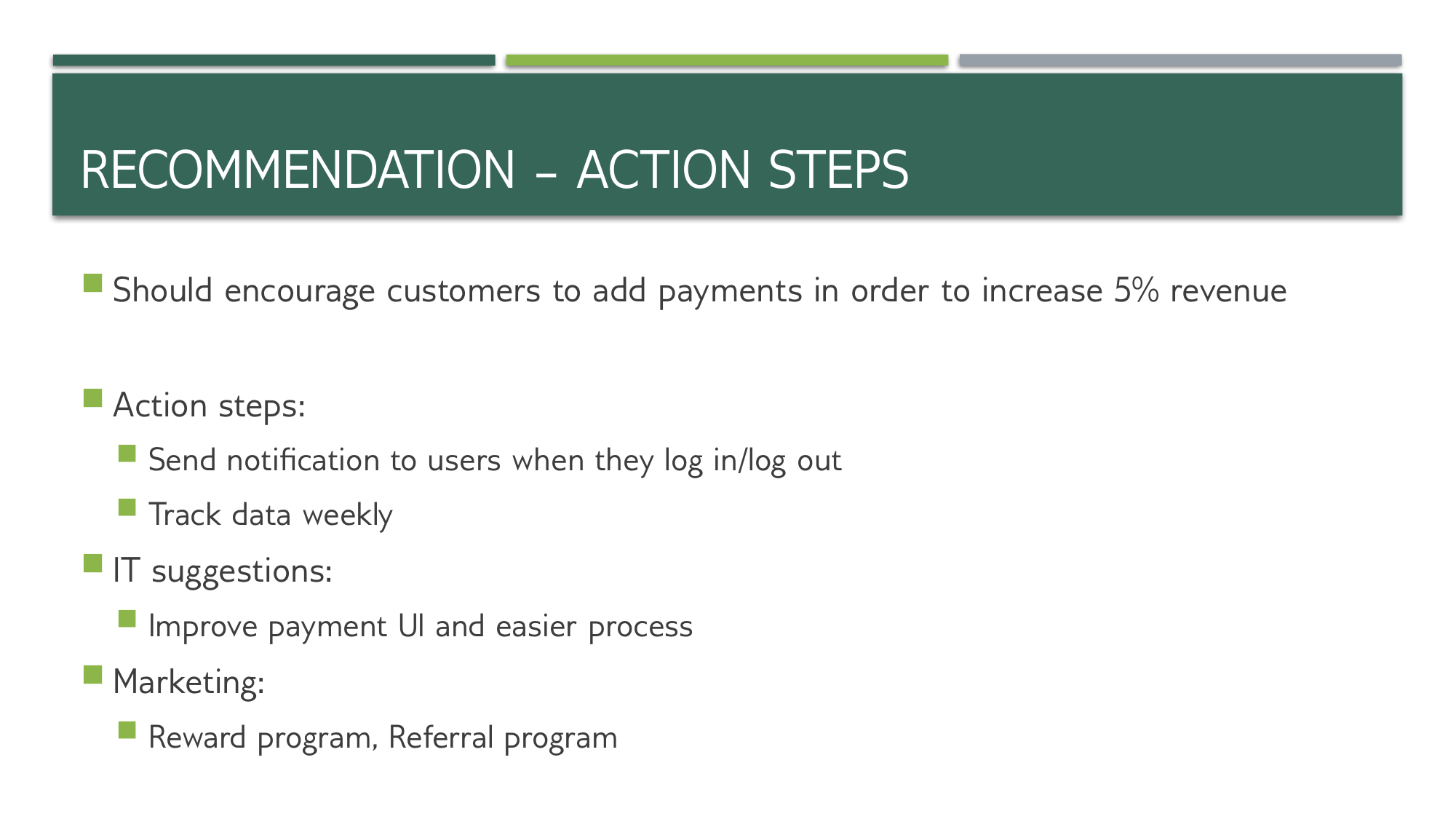

# Recommendation – Action Steps
Should encourage customers to add payments in order to increase 5% revenue

Action steps:
Send notification to users when they log in/log out
Track data weekly
IT suggestions:
Improve payment UI and easier process
Marketing:
Reward program, Referral program